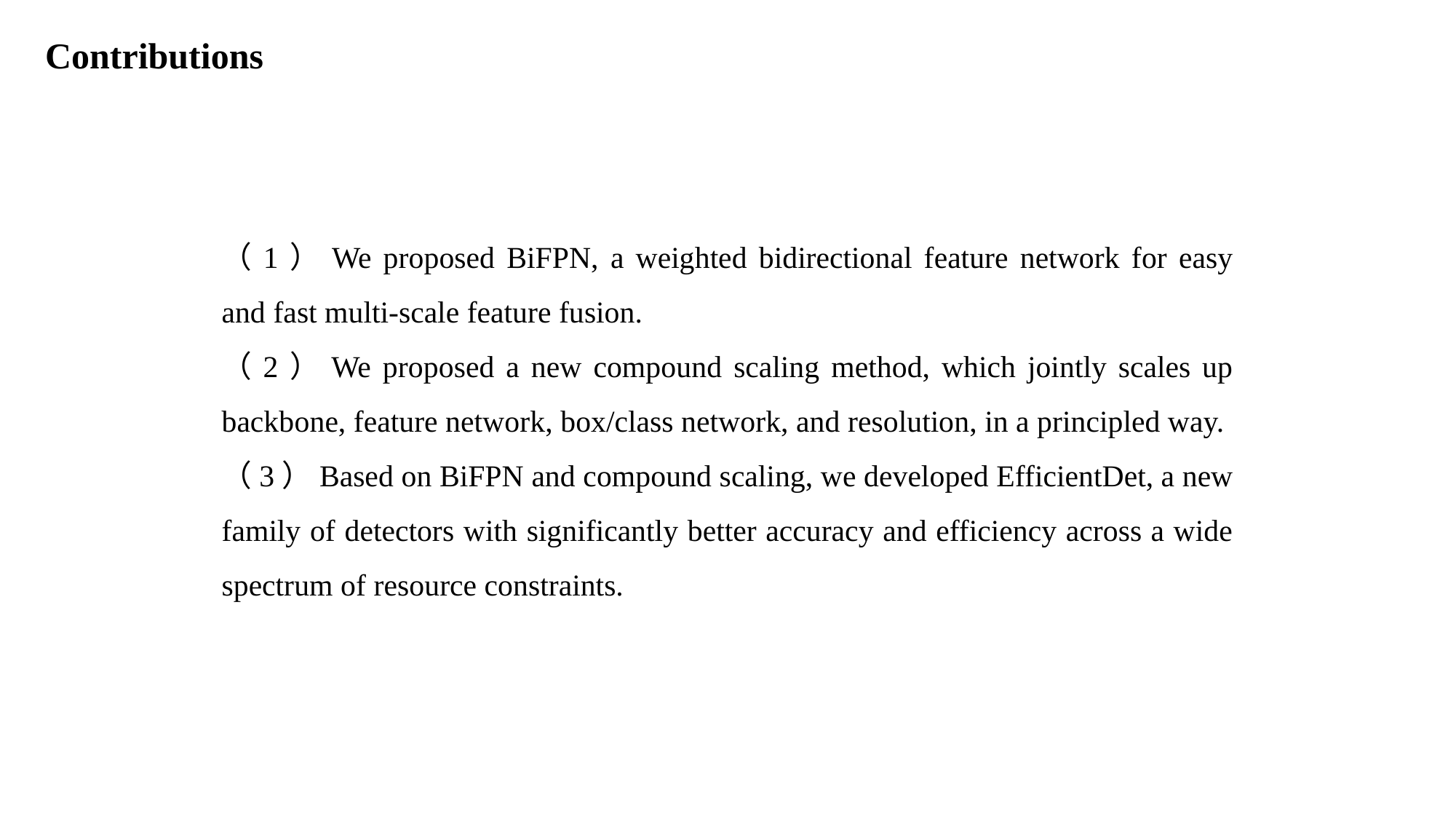

Contributions
（1）We proposed BiFPN, a weighted bidirectional feature network for easy and fast multi-scale feature fusion.
（2）We proposed a new compound scaling method, which jointly scales up backbone, feature network, box/class network, and resolution, in a principled way.
（3）Based on BiFPN and compound scaling, we developed EfficientDet, a new family of detectors with significantly better accuracy and efficiency across a wide spectrum of resource constraints.